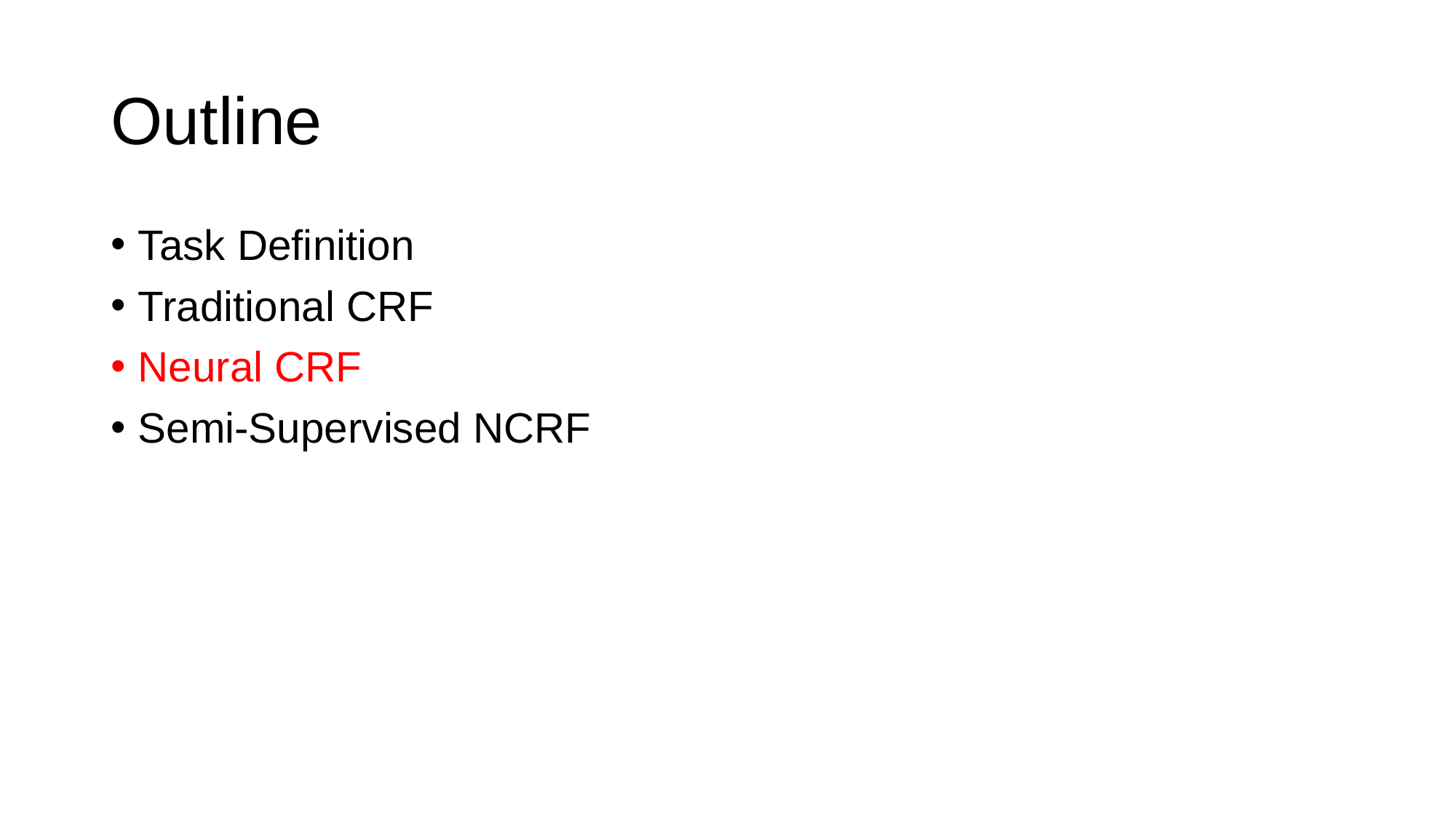

# Outline
Task Definition
Traditional CRF
Neural CRF
Semi-Supervised NCRF